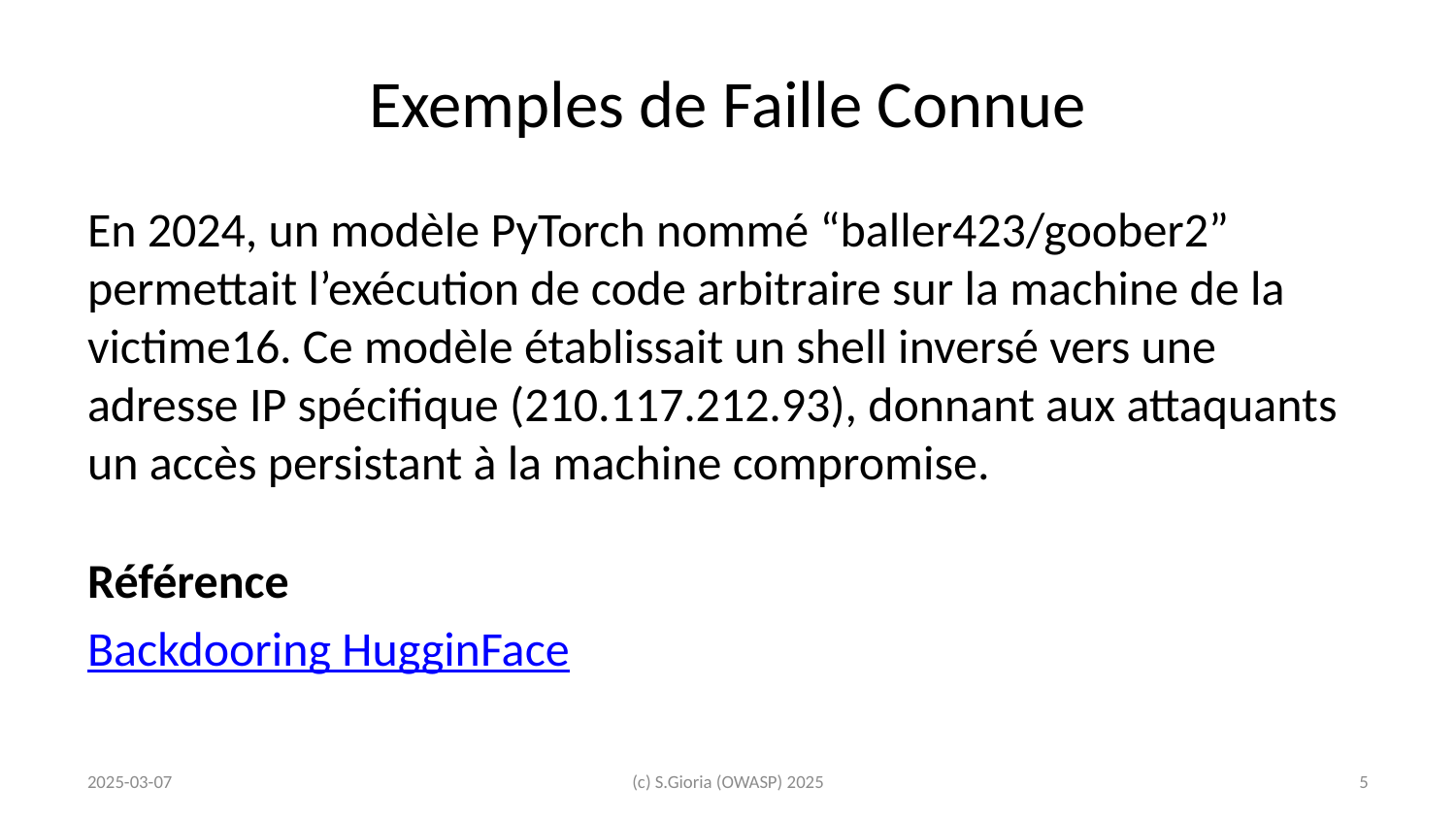

# Exemples de Faille Connue
En 2024, un modèle PyTorch nommé “baller423/goober2” permettait l’exécution de code arbitraire sur la machine de la victime16. Ce modèle établissait un shell inversé vers une adresse IP spécifique (210.117.212.93), donnant aux attaquants un accès persistant à la machine compromise.
Référence
Backdooring HugginFace
2025-03-07
(c) S.Gioria (OWASP) 2025
5